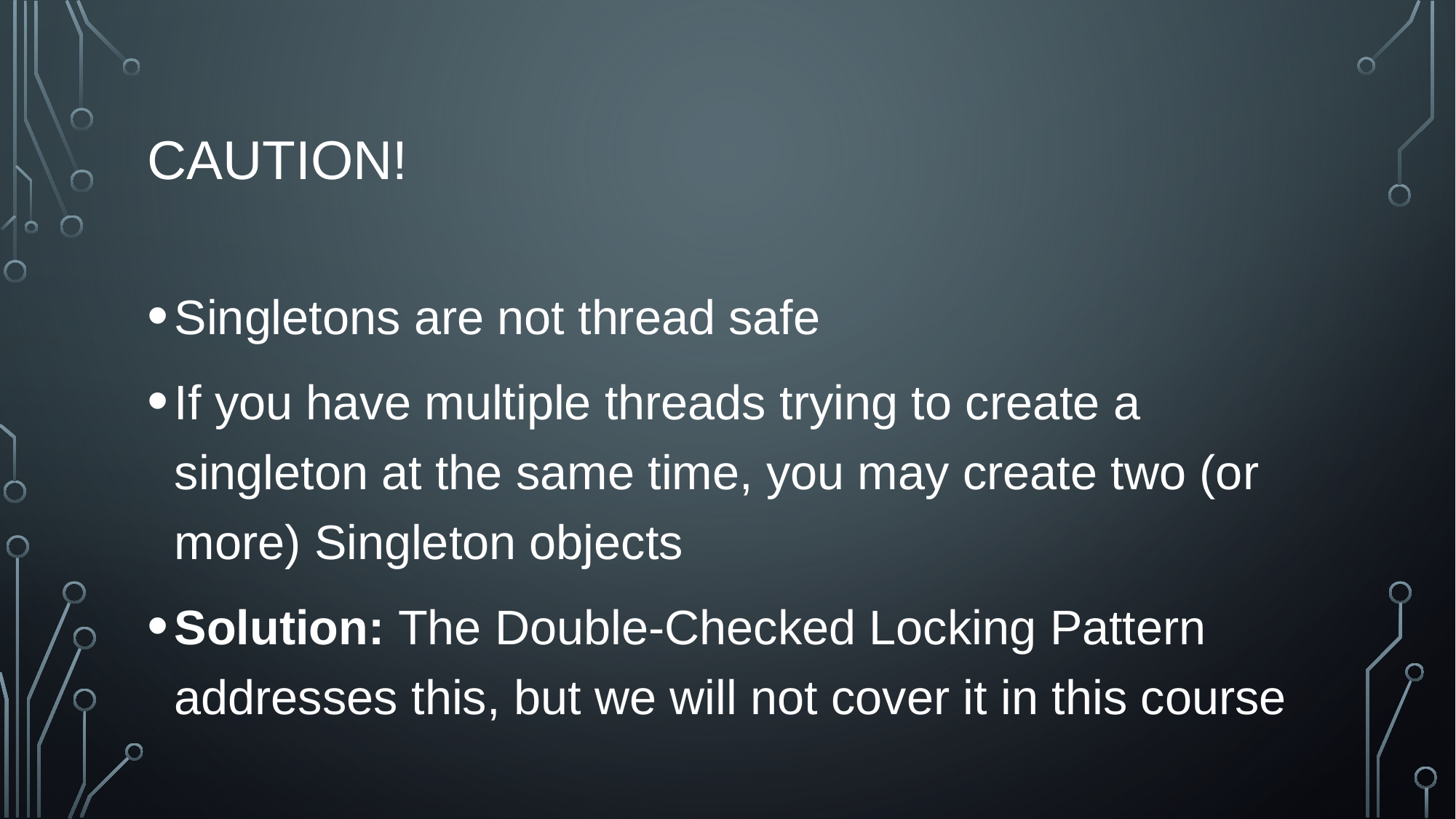

# Caution!
Singletons are not thread safe
If you have multiple threads trying to create a singleton at the same time, you may create two (or more) Singleton objects
Solution: The Double-Checked Locking Pattern addresses this, but we will not cover it in this course